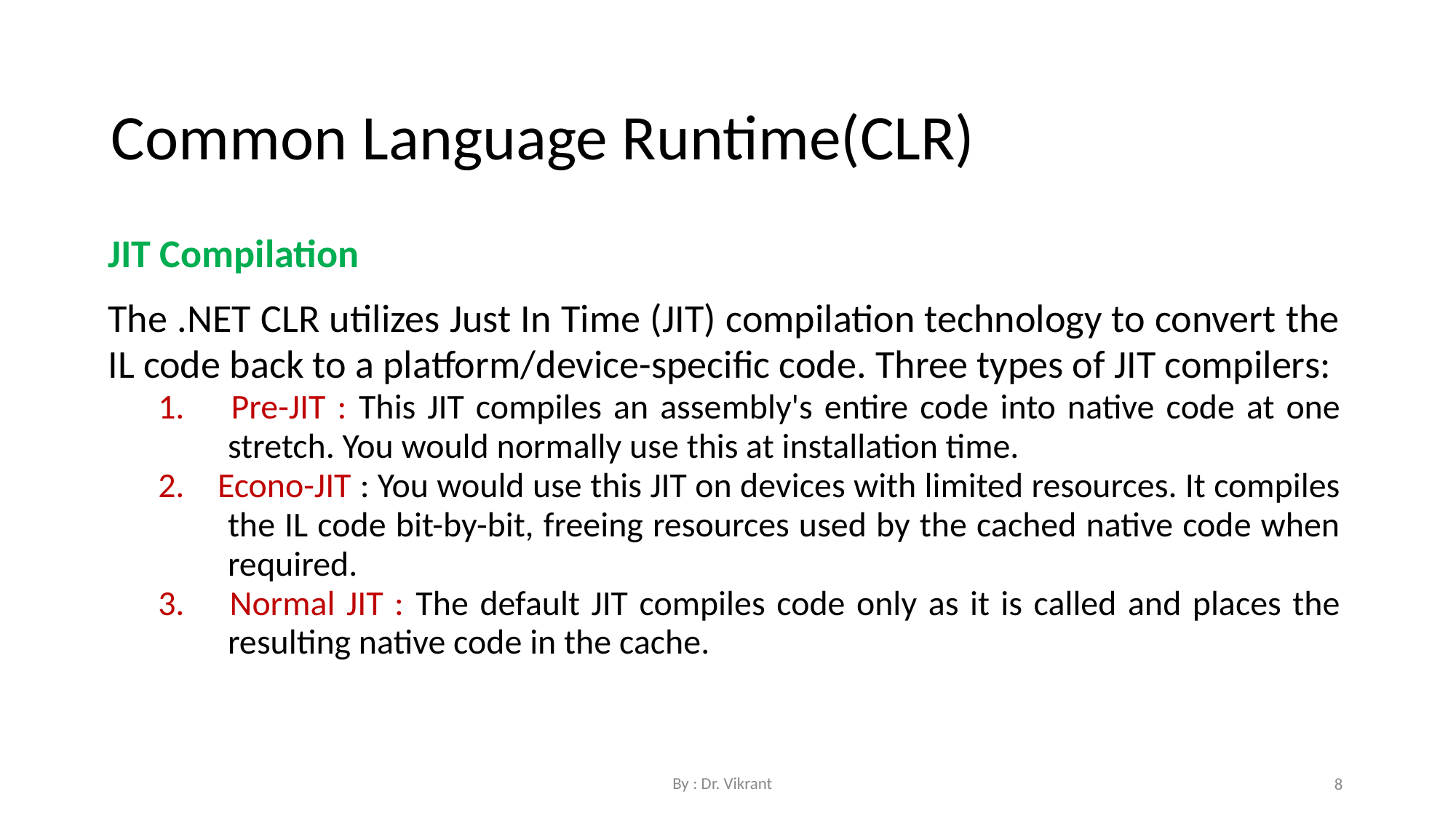

Common Language Runtime(CLR)
JIT Compilation
The .NET CLR utilizes Just In Time (JIT) compilation technology to convert the IL code back to a platform/device-specific code. Three types of JIT compilers:
1.    Pre-JIT : This JIT compiles an assembly's entire code into native code at one stretch. You would normally use this at installation time.
2.    Econo-JIT : You would use this JIT on devices with limited resources. It compiles the IL code bit-by-bit, freeing resources used by the cached native code when required.
3.    Normal JIT : The default JIT compiles code only as it is called and places the resulting native code in the cache.
By : Dr. Vikrant
8